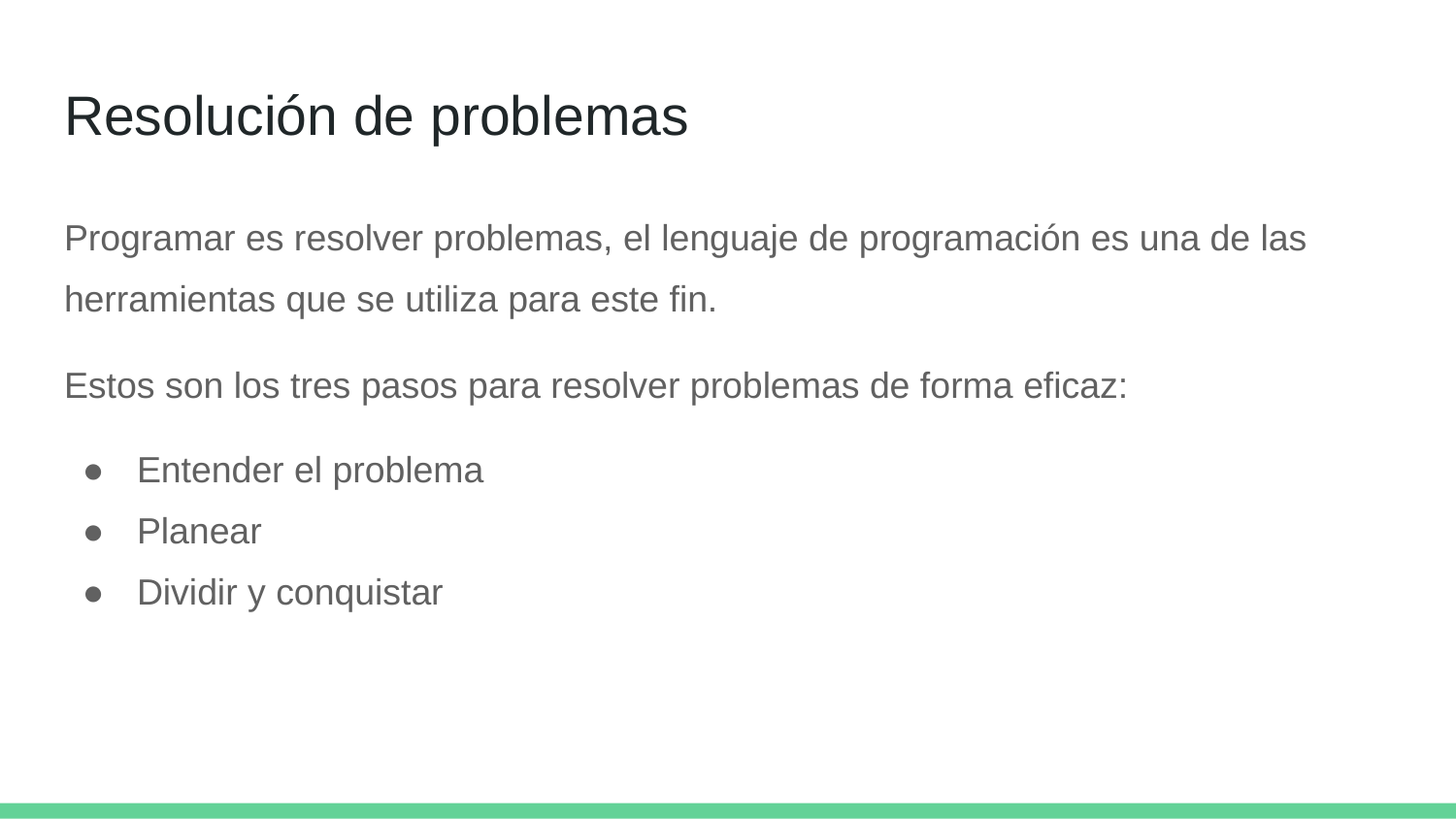

# Resolución de problemas
Programar es resolver problemas, el lenguaje de programación es una de las herramientas que se utiliza para este fin.
Estos son los tres pasos para resolver problemas de forma eficaz:
Entender el problema
Planear
Dividir y conquistar